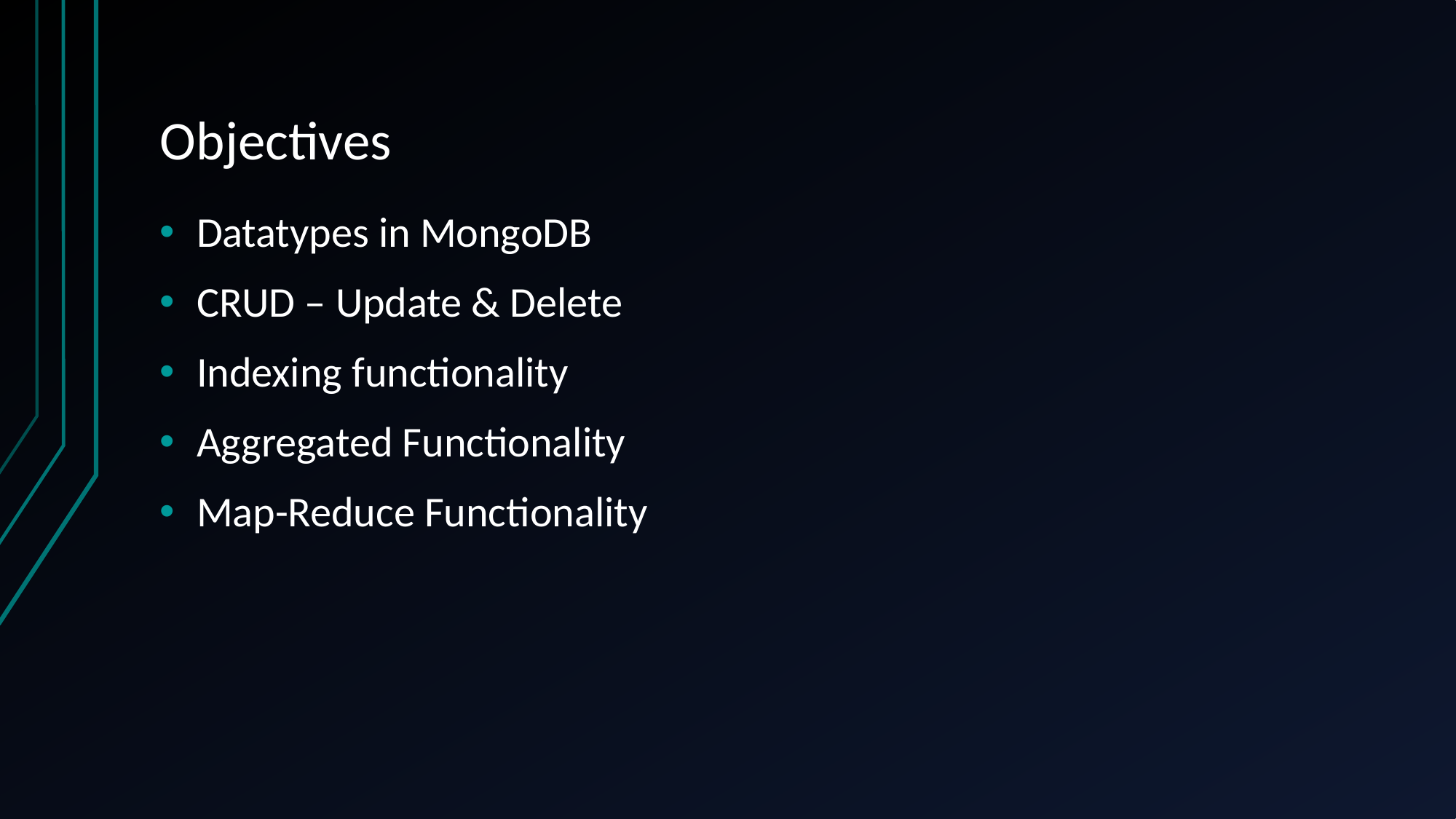

# Objectives
Datatypes in MongoDB
CRUD – Update & Delete
Indexing functionality
Aggregated Functionality
Map-Reduce Functionality